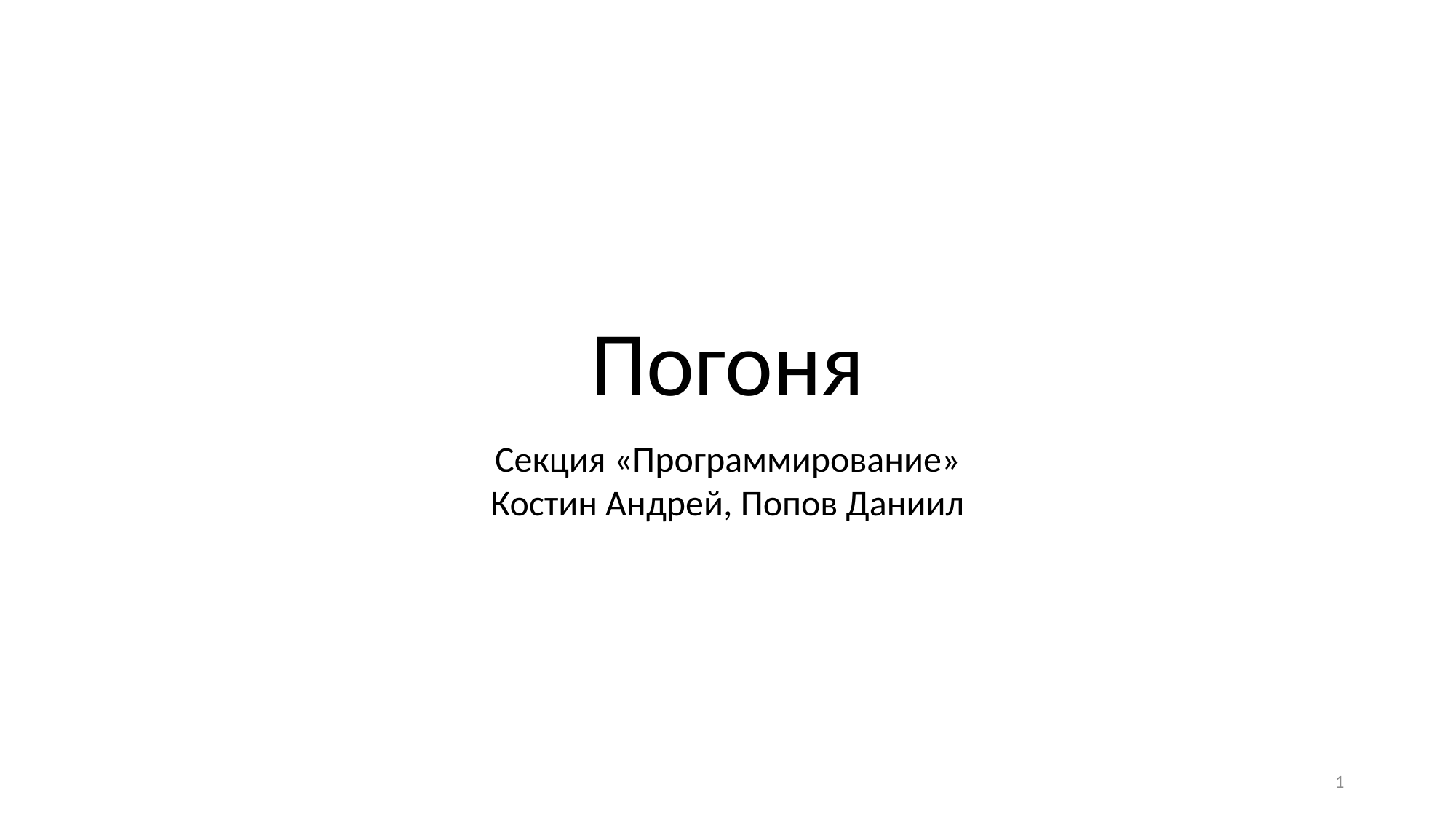

Погоня
Секция «Программирование»
Костин Андрей, Попов Даниил
1